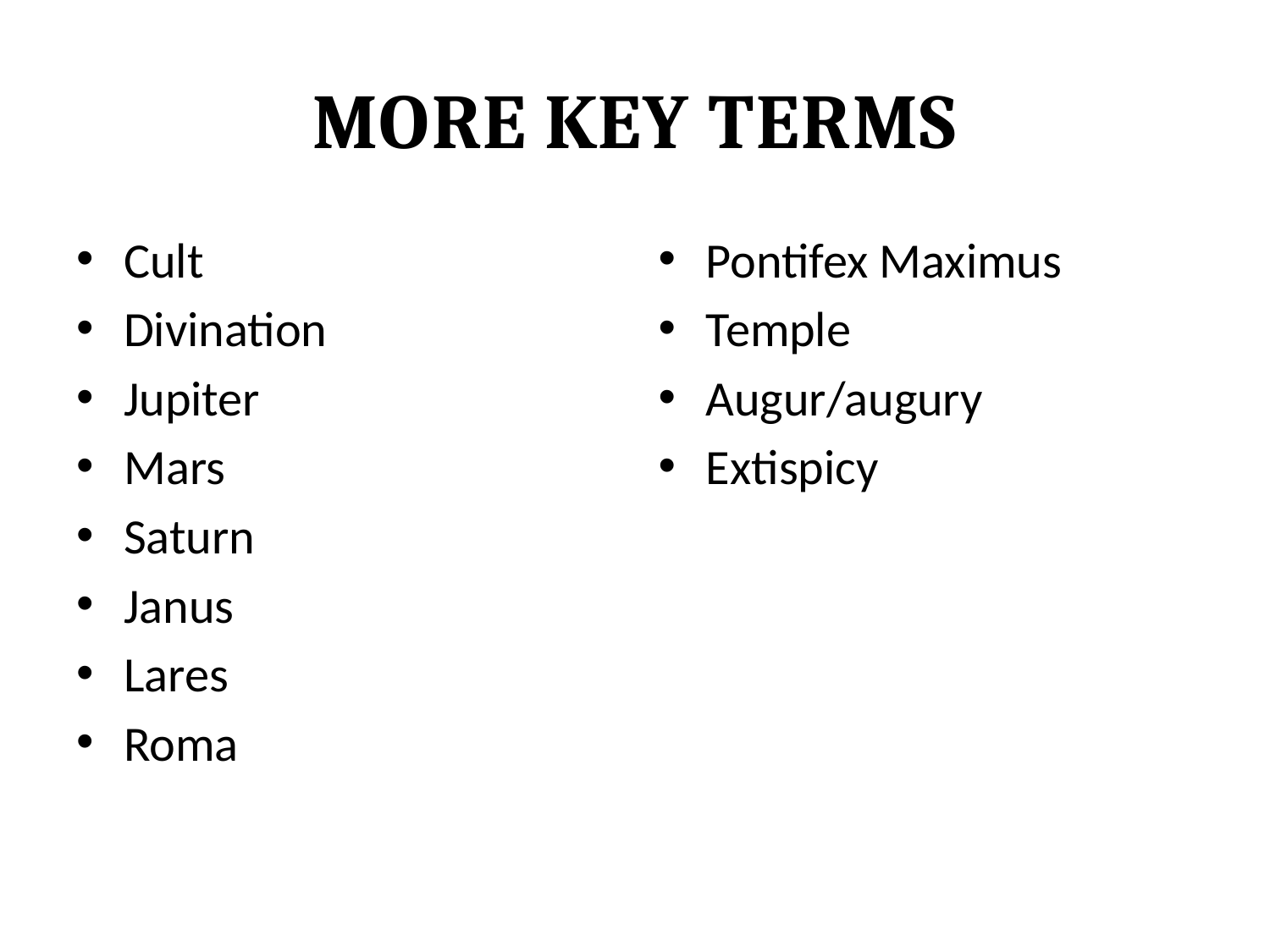

# More Key Terms
Cult
Divination
Jupiter
Mars
Saturn
Janus
Lares
Roma

Pontifex Maximus
Temple
Augur/augury
Extispicy